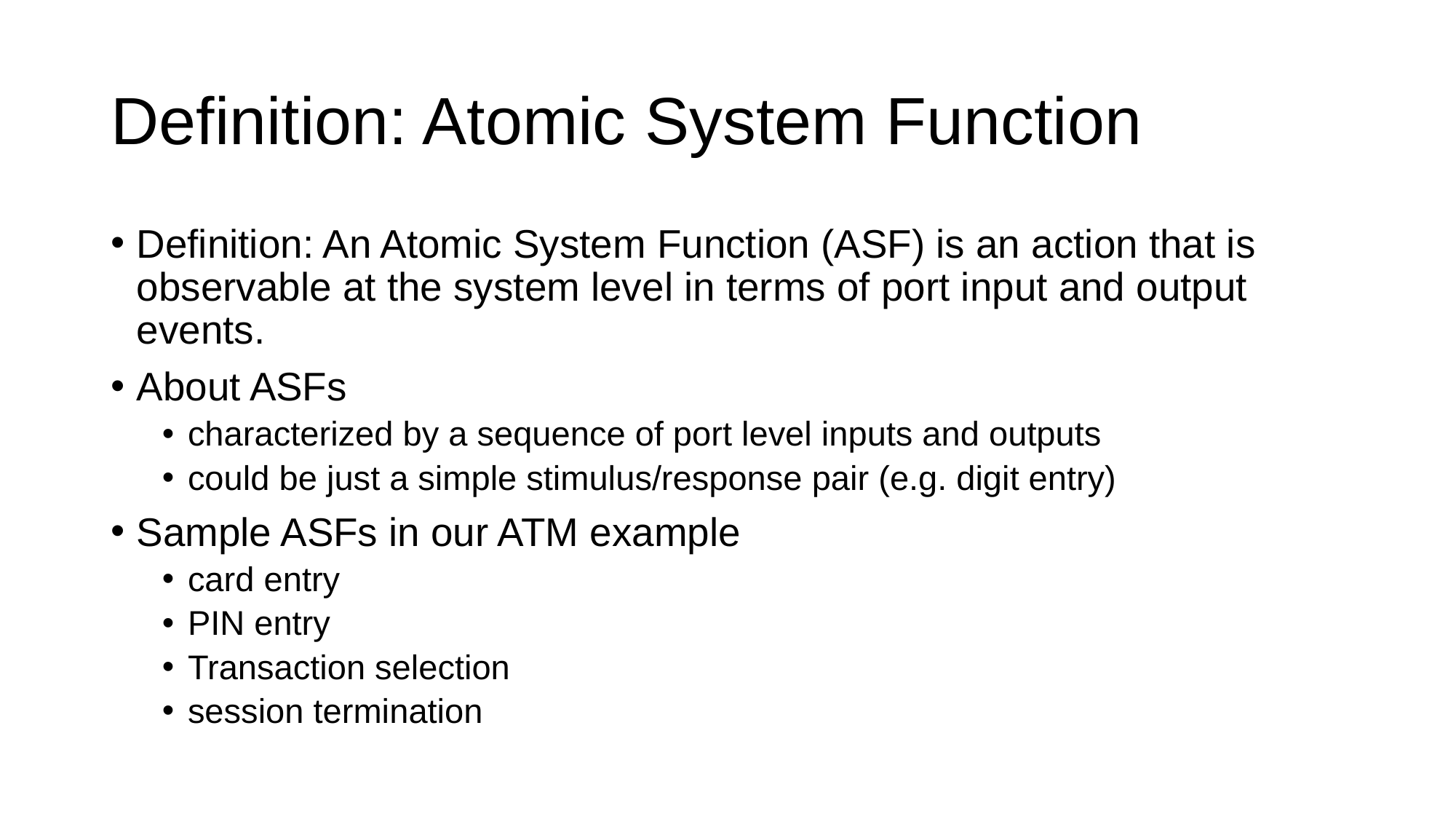

# Definition: Atomic System Function
Definition: An Atomic System Function (ASF) is an action that is observable at the system level in terms of port input and output events.
About ASFs
characterized by a sequence of port level inputs and outputs
could be just a simple stimulus/response pair (e.g. digit entry)
Sample ASFs in our ATM example
card entry
PIN entry
Transaction selection
session termination